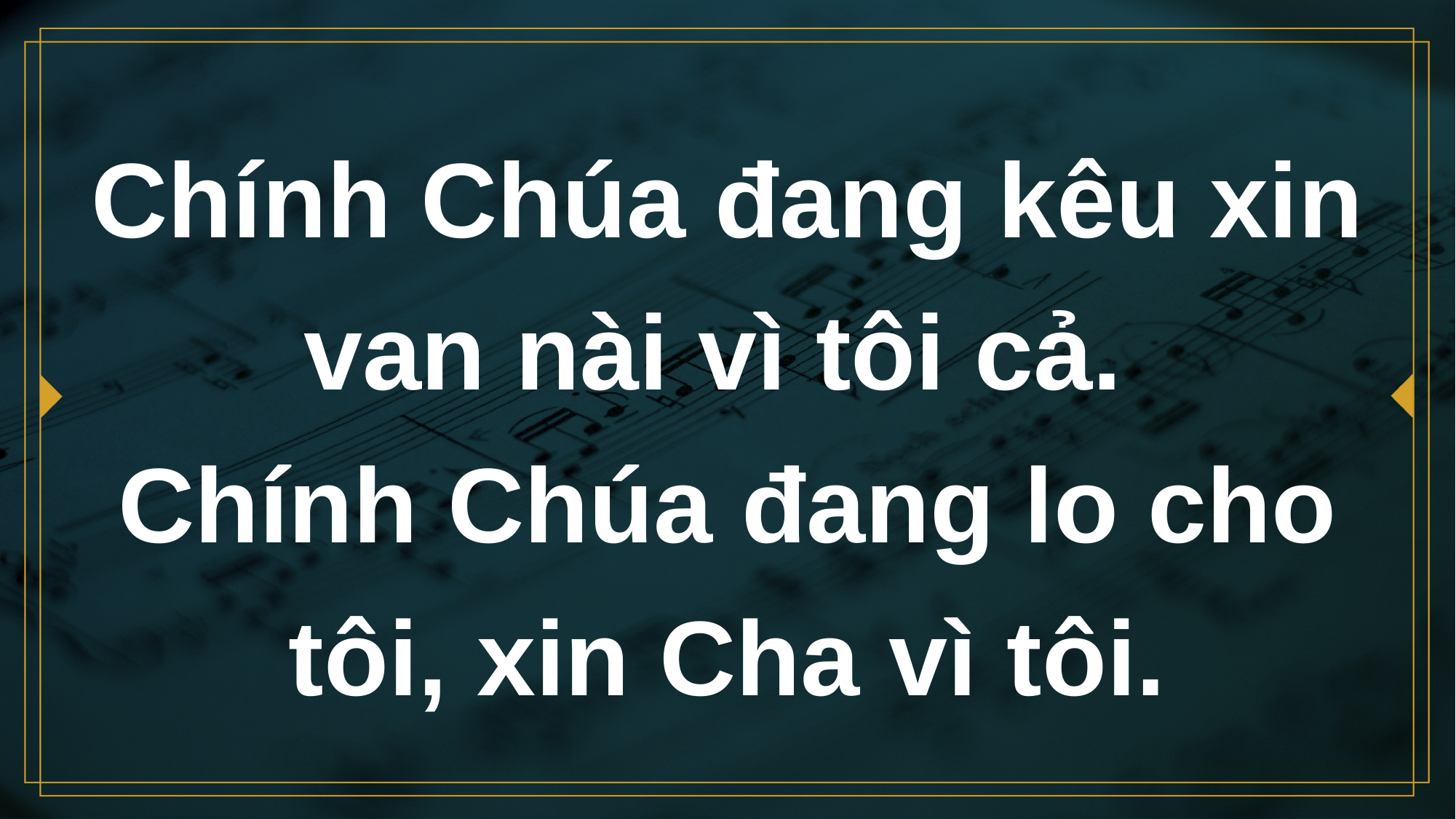

# Chính Chúa đang kêu xin van nài vì tôi cả. Chính Chúa đang lo cho tôi, xin Cha vì tôi.